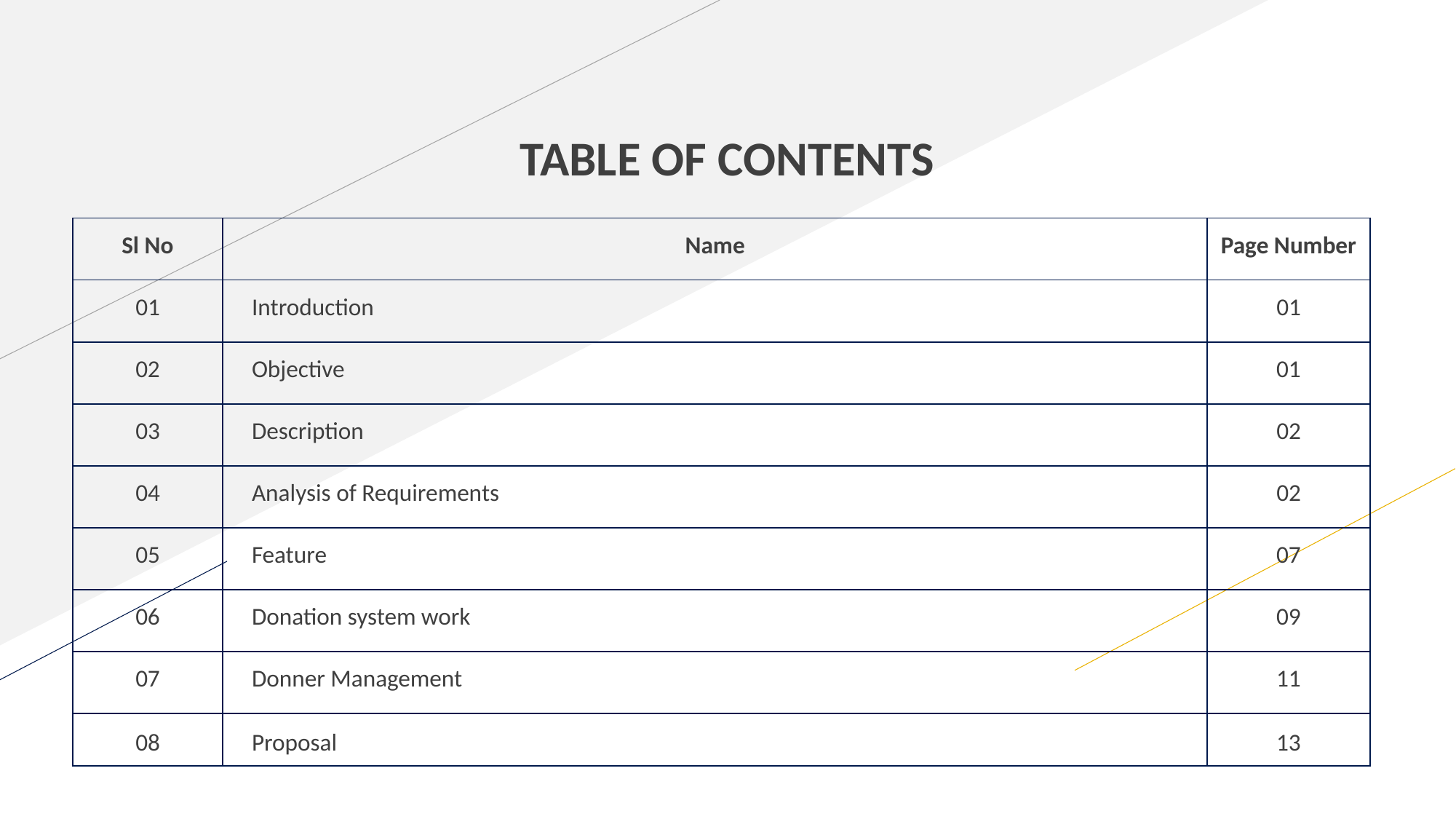

TABLE OF CONTENTS
| Sl No | Name | Page Number |
| --- | --- | --- |
| 01 | Introduction | 01 |
| 02 | Objective | 01 |
| 03 | Description | 02 |
| 04 | Analysis of Requirements | 02 |
| 05 | Feature | 07 |
| 06 | Donation system work | 09 |
| 07 | Donner Management | 11 |
| 08 | Proposal | 13 |